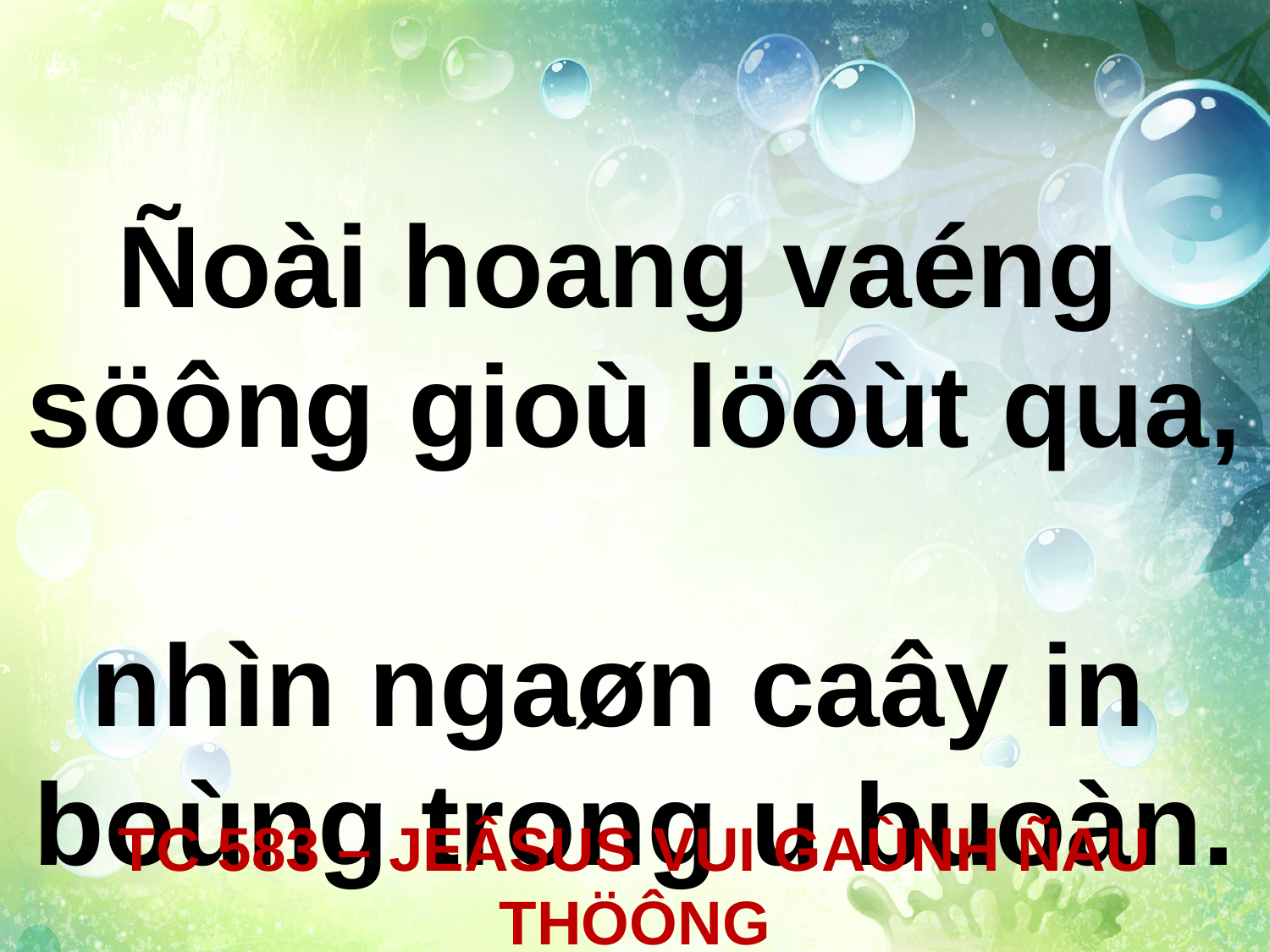

Ñoài hoang vaéng
söông gioù löôùt qua,
nhìn ngaøn caây in
boùng trong u buoàn.
TC 583 – JEÂSUS VUI GAÙNH ÑAU THÖÔNG